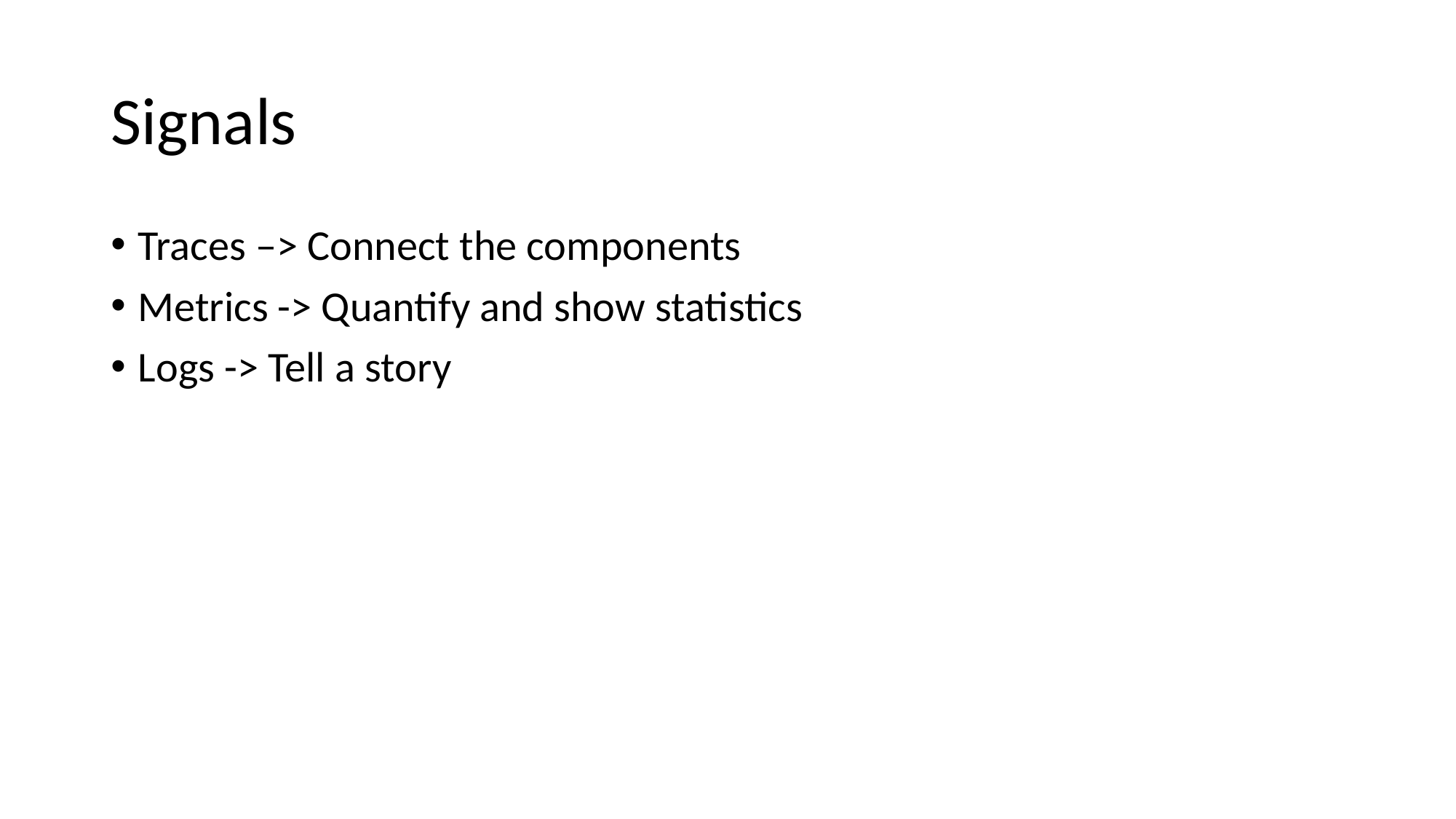

# Signals
Traces –> Connect the components
Metrics -> Quantify and show statistics
Logs -> Tell a story